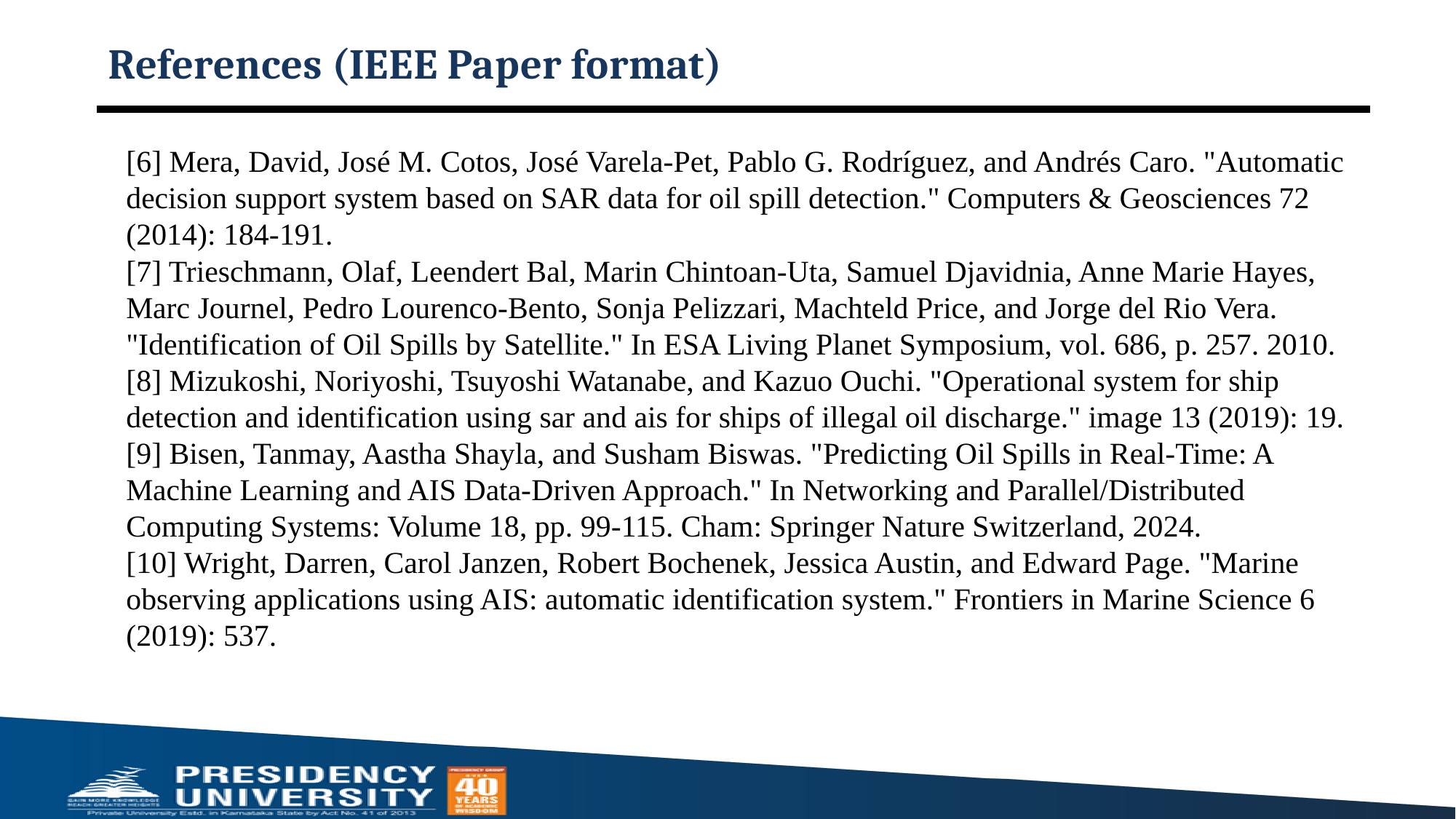

# References (IEEE Paper format)
[6] Mera, David, José M. Cotos, José Varela-Pet, Pablo G. Rodríguez, and Andrés Caro. "Automatic decision support system based on SAR data for oil spill detection." Computers & Geosciences 72 (2014): 184-191.
[7] Trieschmann, Olaf, Leendert Bal, Marin Chintoan-Uta, Samuel Djavidnia, Anne Marie Hayes, Marc Journel, Pedro Lourenco-Bento, Sonja Pelizzari, Machteld Price, and Jorge del Rio Vera. "Identification of Oil Spills by Satellite." In ESA Living Planet Symposium, vol. 686, p. 257. 2010.
[8] Mizukoshi, Noriyoshi, Tsuyoshi Watanabe, and Kazuo Ouchi. "Operational system for ship detection and identification using sar and ais for ships of illegal oil discharge." image 13 (2019): 19.
[9] Bisen, Tanmay, Aastha Shayla, and Susham Biswas. "Predicting Oil Spills in Real-Time: A Machine Learning and AIS Data-Driven Approach." In Networking and Parallel/Distributed Computing Systems: Volume 18, pp. 99-115. Cham: Springer Nature Switzerland, 2024.
[10] Wright, Darren, Carol Janzen, Robert Bochenek, Jessica Austin, and Edward Page. "Marine observing applications using AIS: automatic identification system." Frontiers in Marine Science 6 (2019): 537.